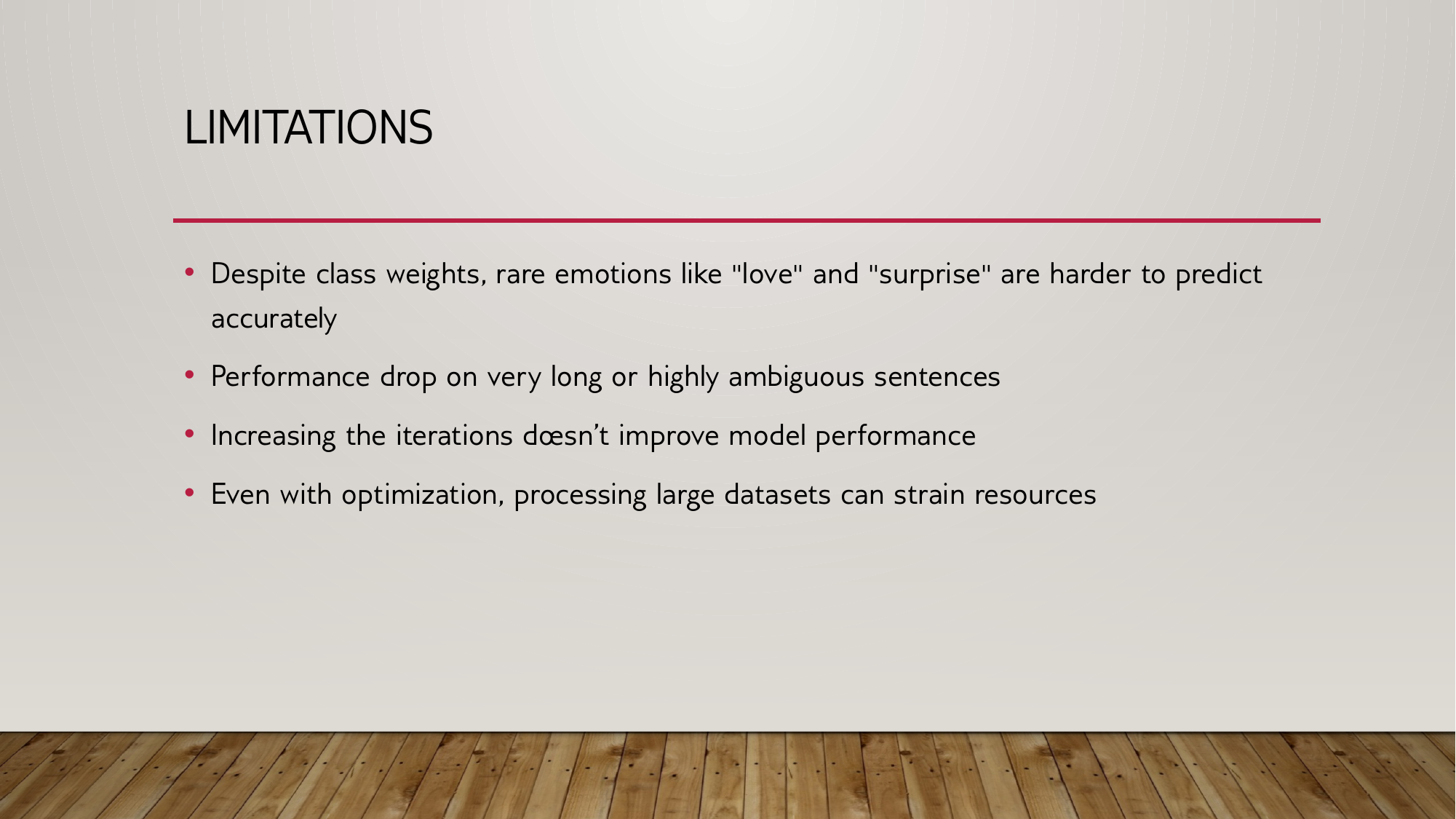

# Limitations
Despite class weights, rare emotions like "love" and "surprise" are harder to predict accurately
Performance drop on very long or highly ambiguous sentences
Increasing the iterations doesn’t improve model performance
Even with optimization, processing large datasets can strain resources